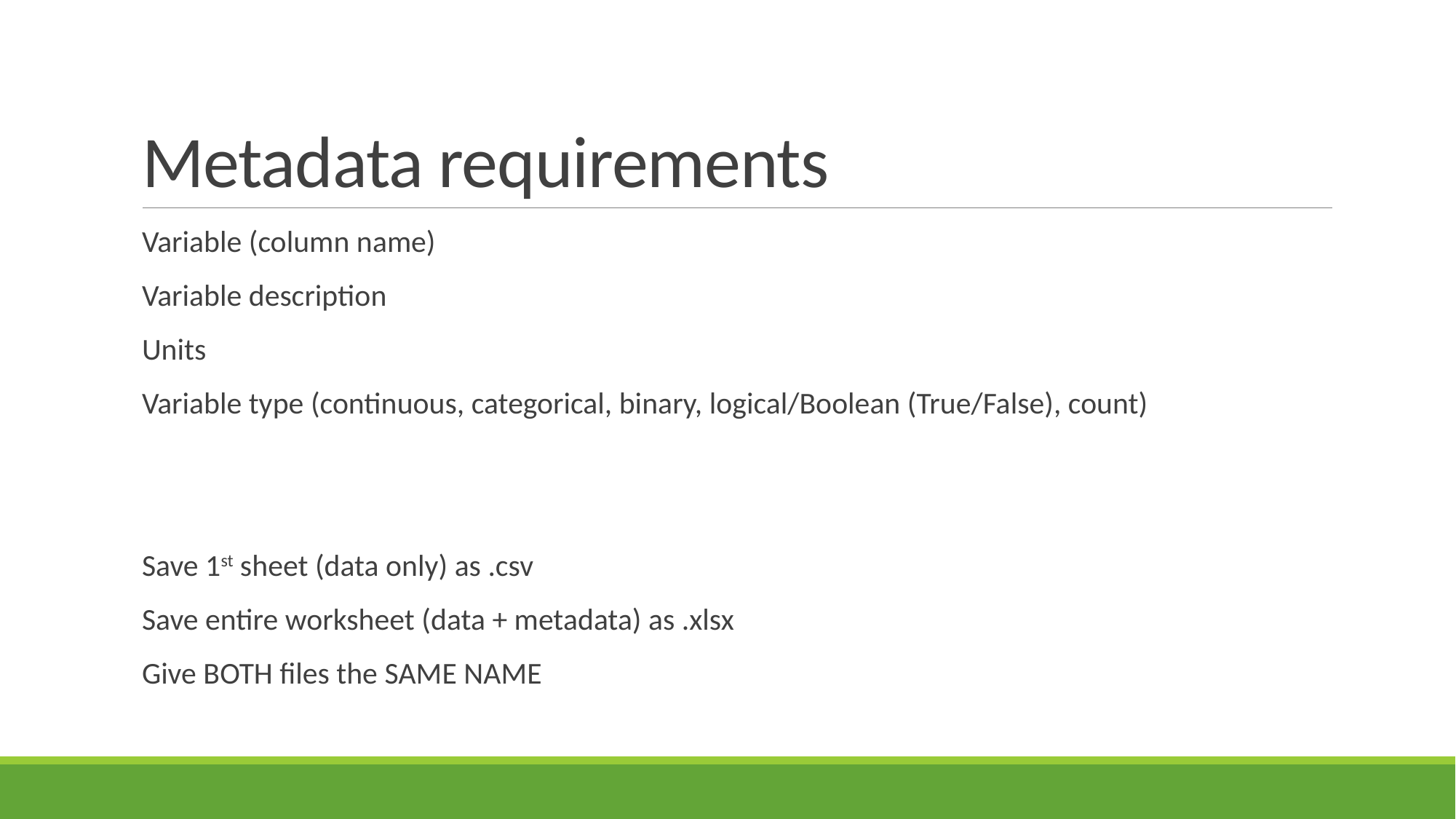

# Metadata requirements
Variable (column name)
Variable description
Units
Variable type (continuous, categorical, binary, logical/Boolean (True/False), count)

Save 1st sheet (data only) as .csv
Save entire worksheet (data + metadata) as .xlsx
Give BOTH files the SAME NAME